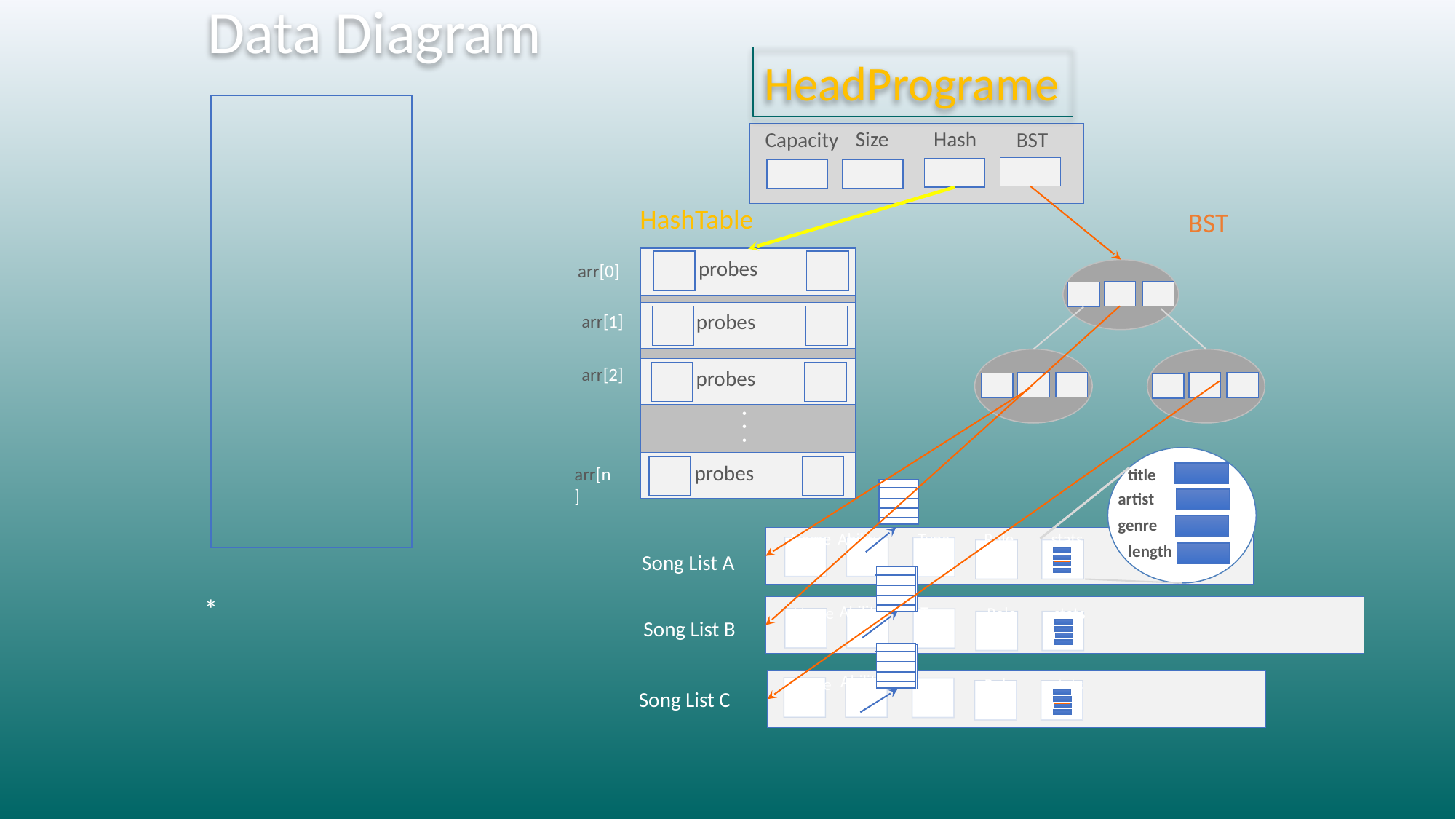

Data Diagram
HeadPrograme

Size
Hash
BST
Capacity

HashTable
BST

probes

arr[0]

probes
arr[1]

arr[2]

probes

. . .

probes

arr[n]
title

artist

genre

Ability
Type
Role
stats
Name

length

Song List A

*
Ability

Type
Role
stats
Name

Song List B

Ability
Type
Role
stats
Name

Song List C